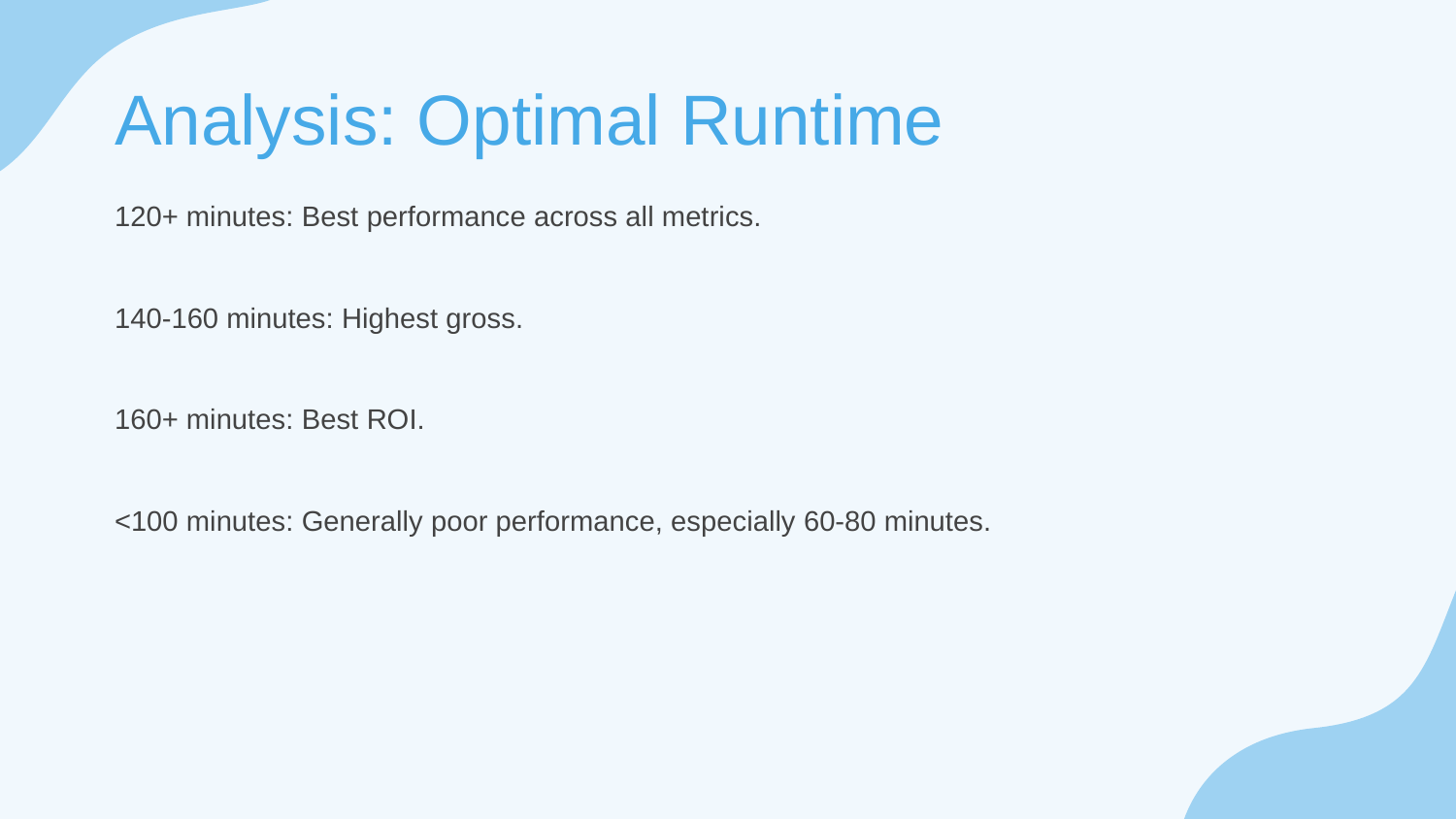

# Analysis: Optimal Runtime
120+ minutes: Best performance across all metrics.

140-160 minutes: Highest gross.

160+ minutes: Best ROI.

<100 minutes: Generally poor performance, especially 60-80 minutes.